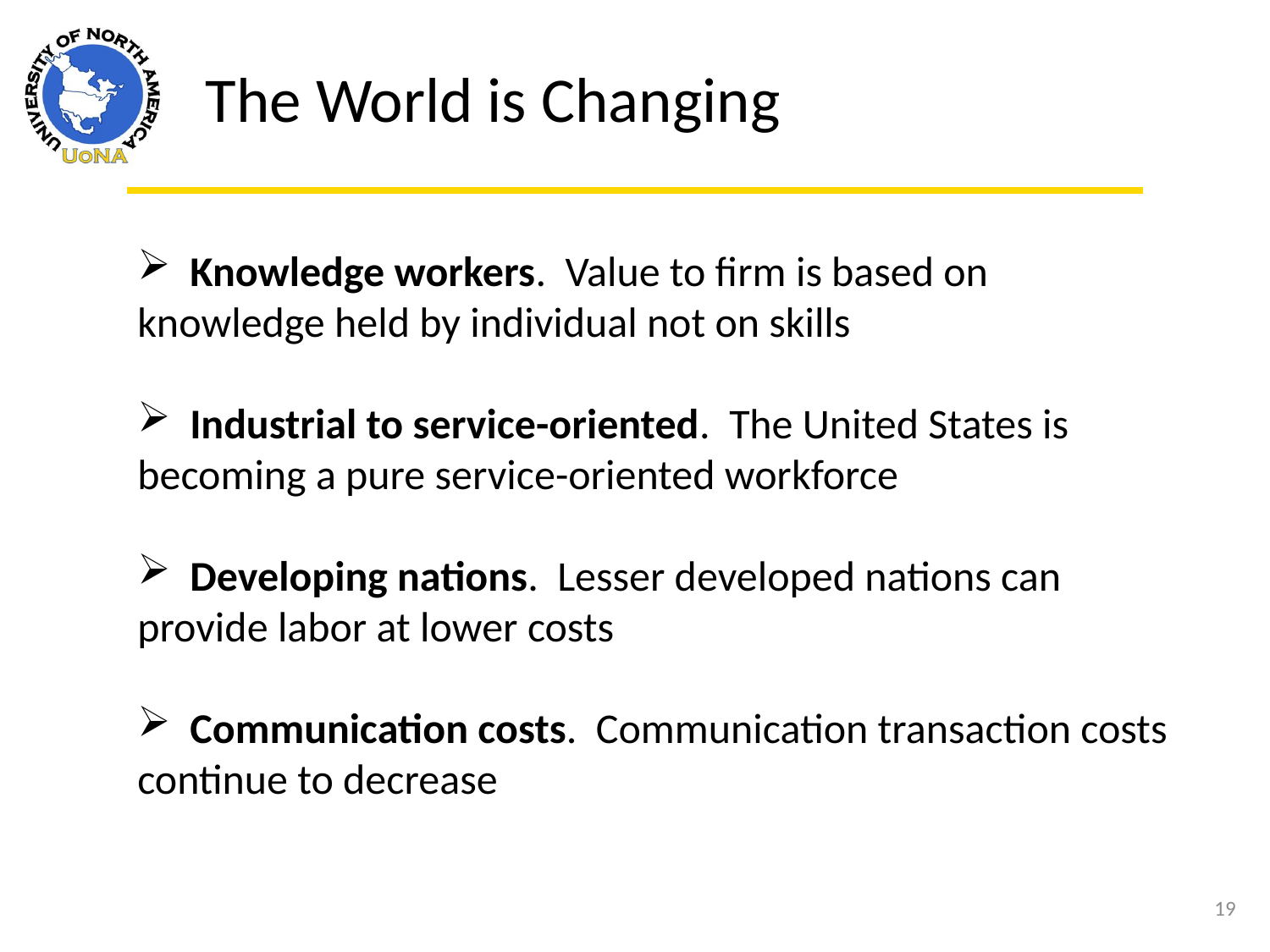

The World is Changing
  Knowledge workers.  Value to firm is based on knowledge held by individual not on skills

  Industrial to service-oriented.  The United States is becoming a pure service-oriented workforce

  Developing nations.  Lesser developed nations can provide labor at lower costs

  Communication costs.  Communication transaction costs continue to decrease
19